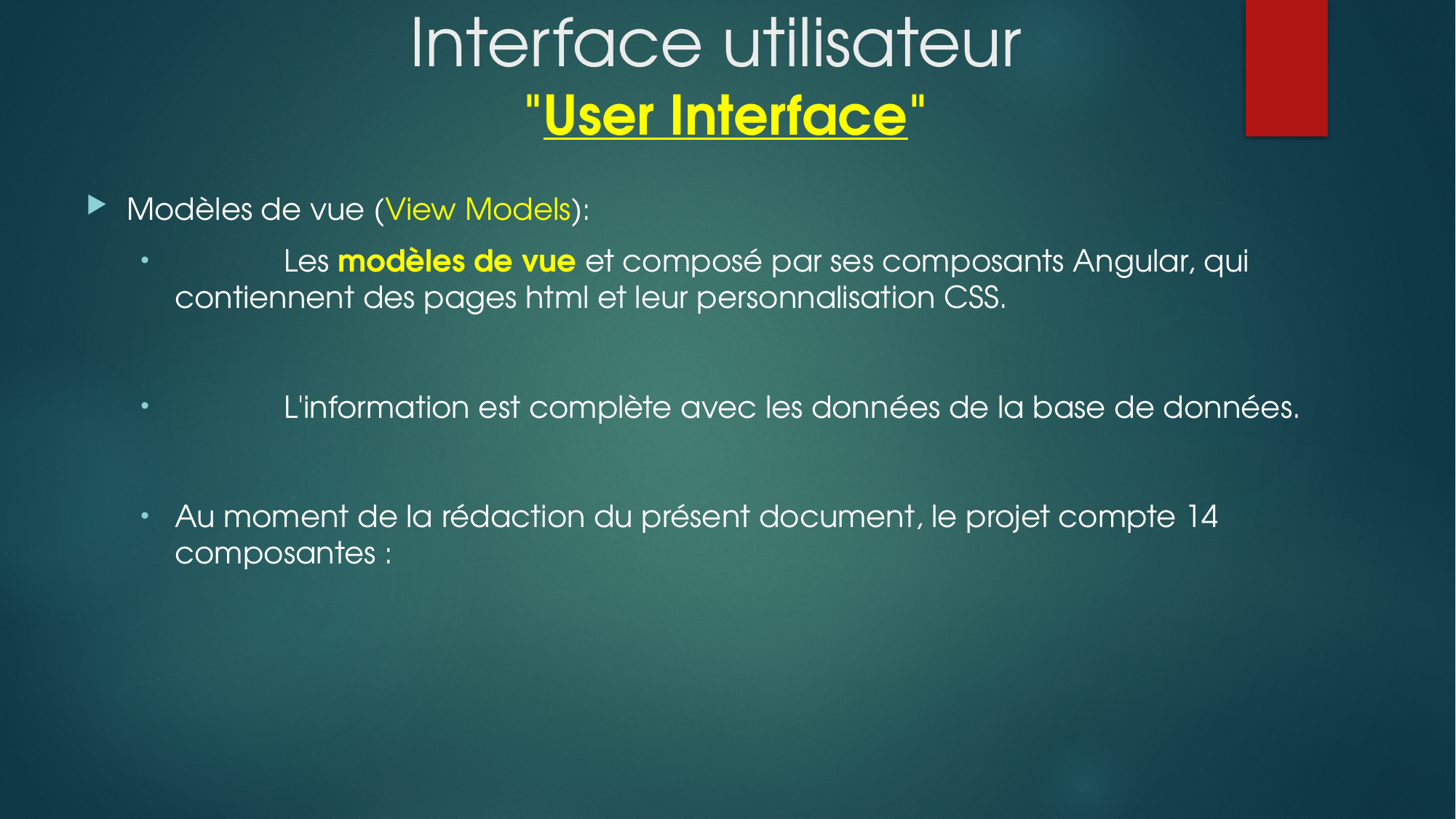

# Interface utilisateur "User Interface"
Modèles de vue (View Models):
	Les modèles de vue et composé par ses composants Angular, qui contiennent des pages html et leur personnalisation CSS.

	L'information est complète avec les données de la base de données.

Au moment de la rédaction du présent document, le projet compte 14 composantes :